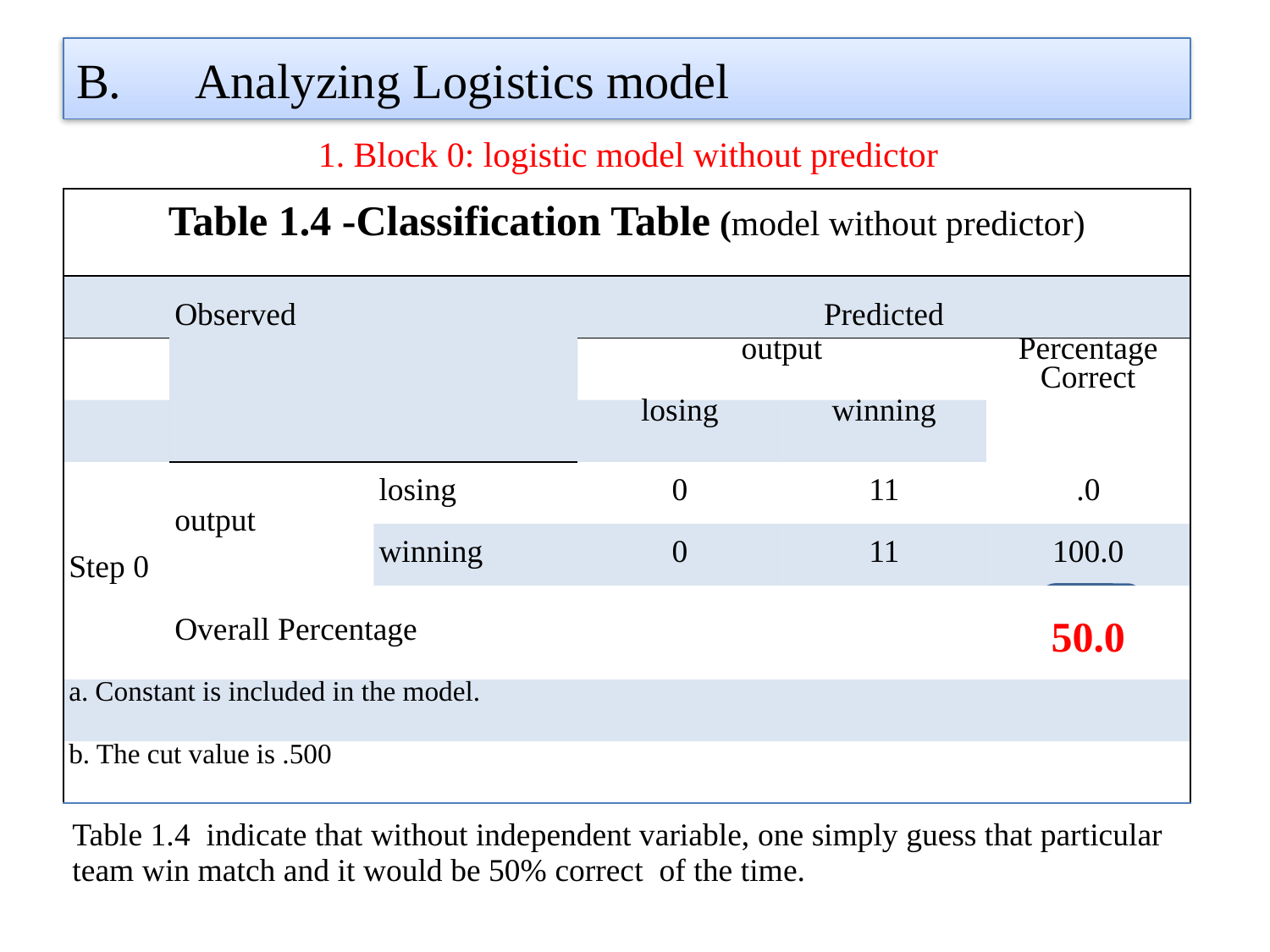

# B.	Analyzing Logistics model
| 1. Block 0: logistic model without predictor |
| --- |
| Table 1.4 -Classification Table (model without predictor) |  |  |  |  |  |
| --- | --- | --- | --- | --- | --- |
|  | Observed |  | Predicted |  |  |
|  |  |  | output |  | Percentage Correct |
|  |  |  | losing | winning |  |
| Step 0 | output | losing | 0 | 11 | .0 |
|  |  | winning | 0 | 11 | 100.0 |
|  | Overall Percentage |  |  |  | 50.0 |
| a. Constant is included in the model. |  |  |  |  |  |
| b. The cut value is .500 |  |  |  |  |  |

| Table 1.4 indicate that without independent variable, one simply guess that particular team win match and it would be 50% correct of the time. |
| --- |